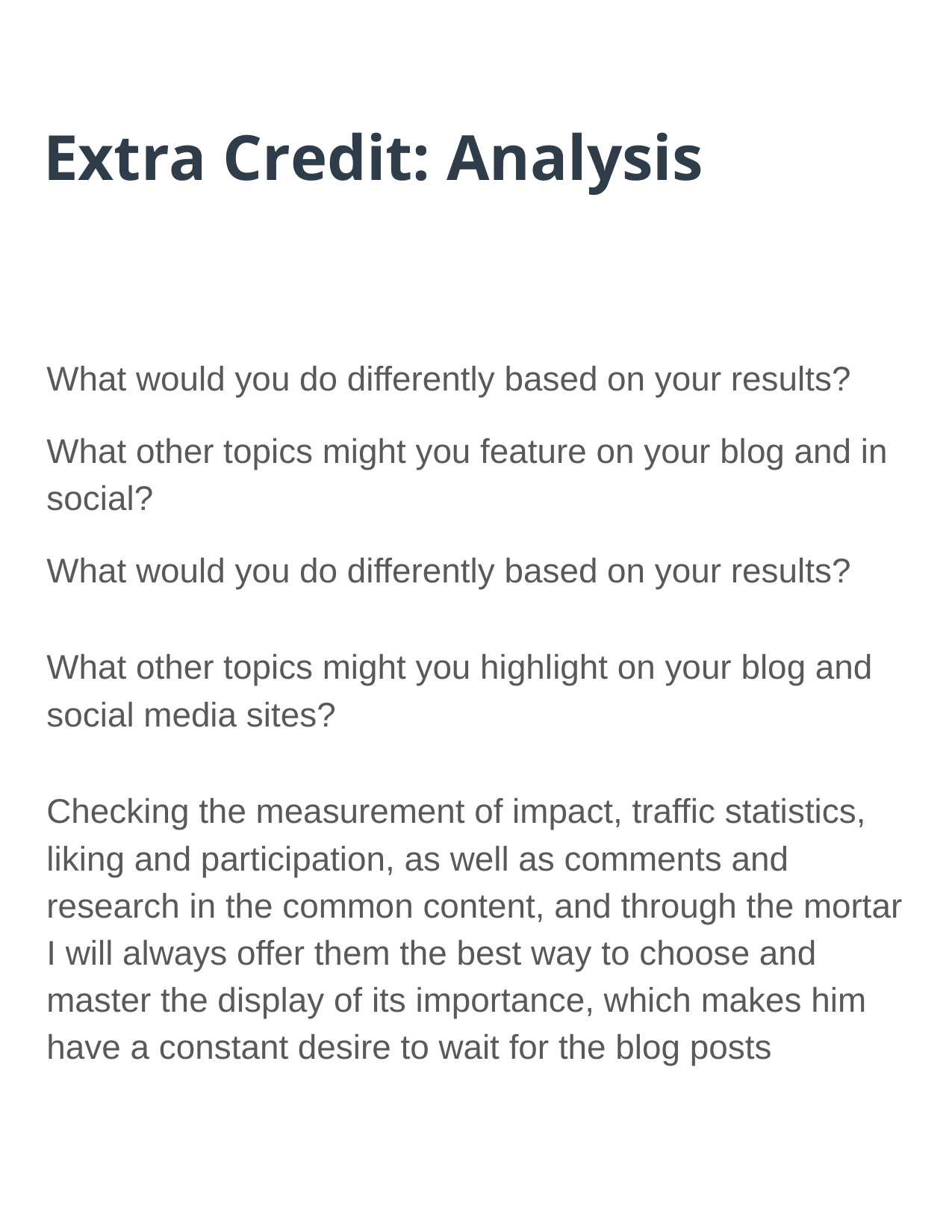

Extra Credit: Analysis
What would you do differently based on your results?
What other topics might you feature on your blog and in social?
What would you do differently based on your results?
What other topics might you highlight on your blog and social media sites?
Checking the measurement of impact, traffic statistics, liking and participation, as well as comments and research in the common content, and through the mortar I will always offer them the best way to choose and master the display of its importance, which makes him have a constant desire to wait for the blog posts